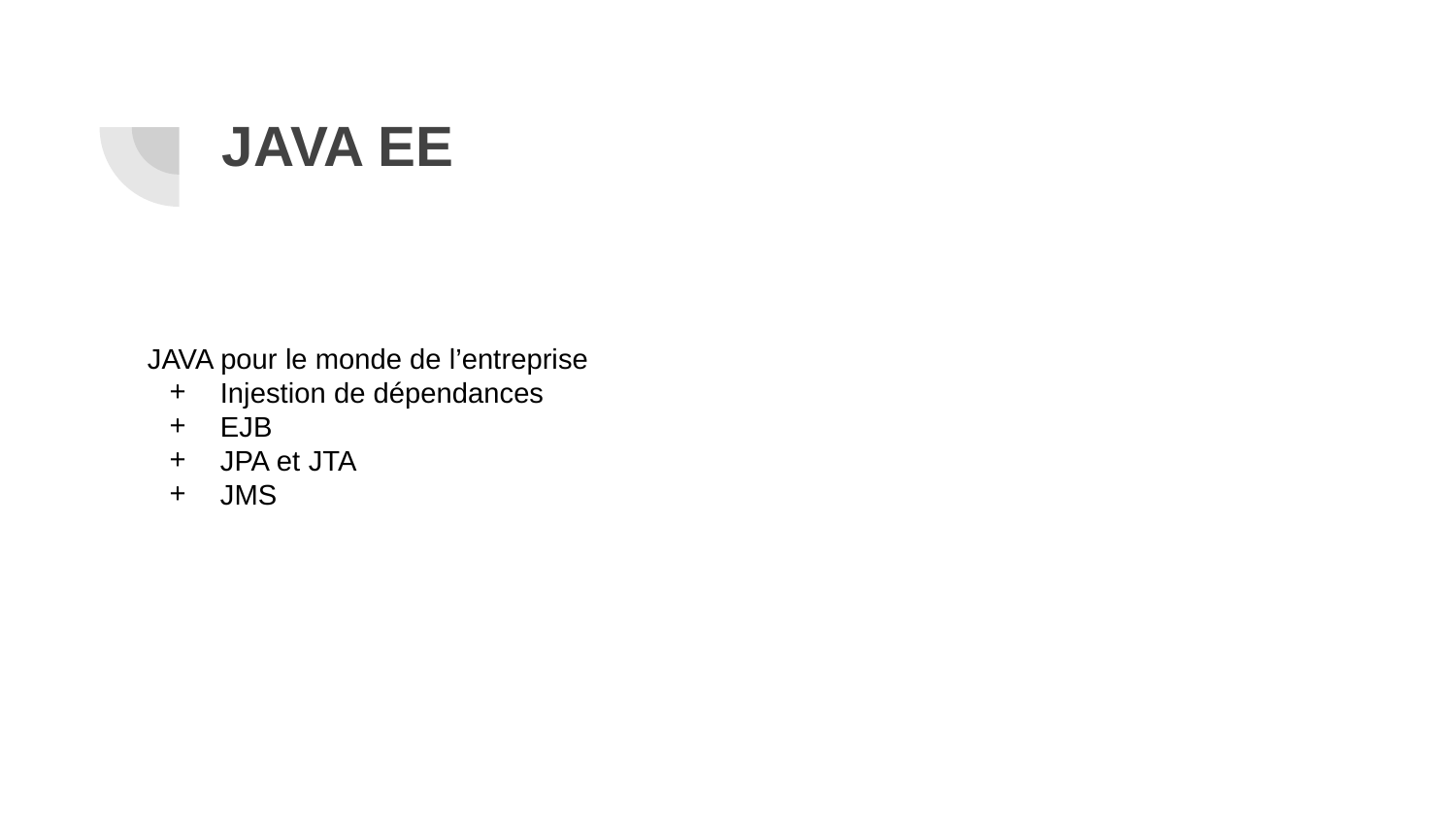

# JAVA EE
JAVA pour le monde de l’entreprise
Injestion de dépendances
EJB
JPA et JTA
JMS